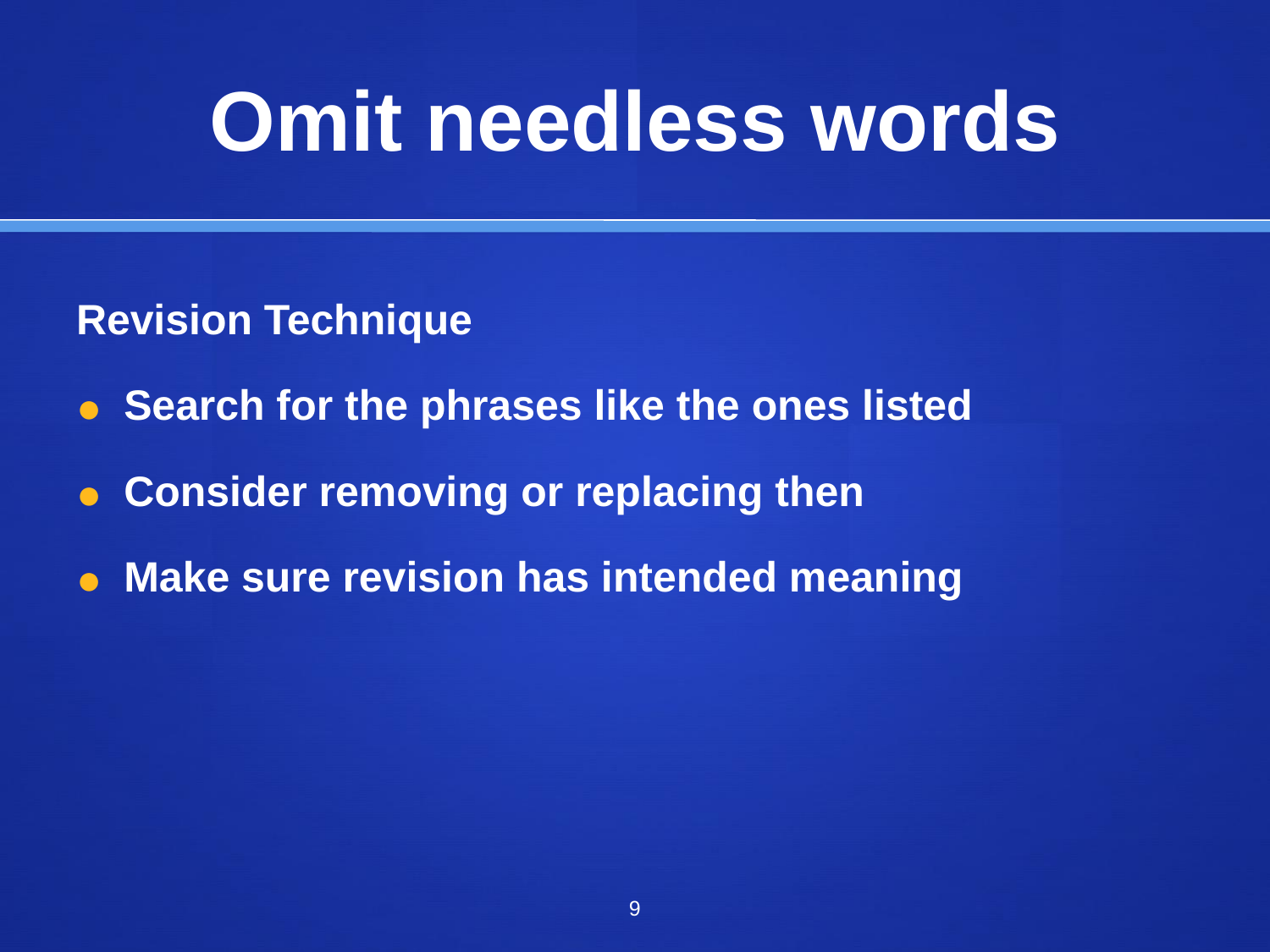

# Omit needless words
Revision Technique
Search for the phrases like the ones listed
Consider removing or replacing then
Make sure revision has intended meaning

9